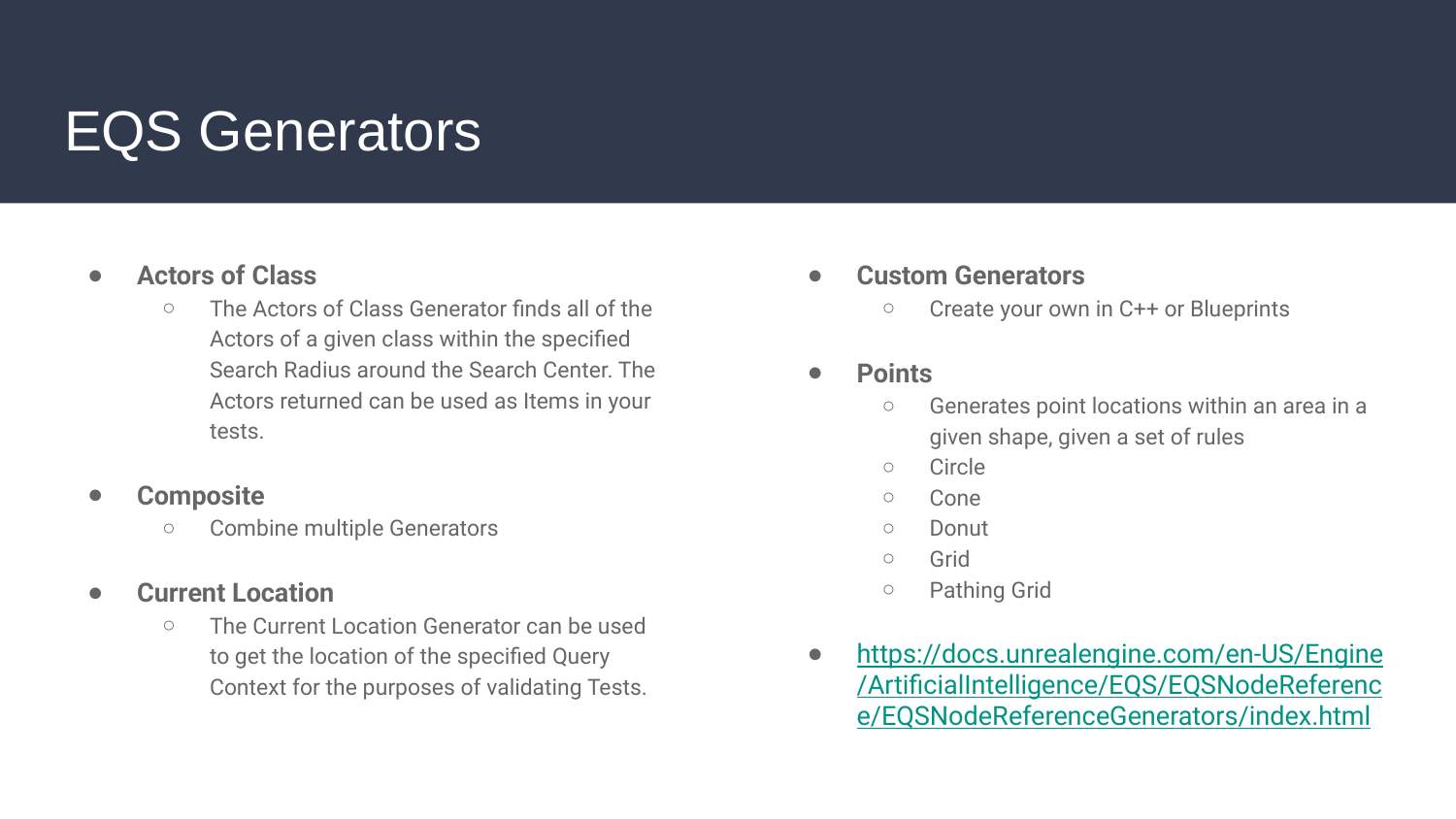

# EQS Generators
Actors of Class
The Actors of Class Generator finds all of the Actors of a given class within the specified Search Radius around the Search Center. The Actors returned can be used as Items in your tests.
Composite
Combine multiple Generators
Current Location
The Current Location Generator can be used to get the location of the specified Query Context for the purposes of validating Tests.
Custom Generators
Create your own in C++ or Blueprints
Points
Generates point locations within an area in a given shape, given a set of rules
Circle
Cone
Donut
Grid
Pathing Grid
https://docs.unrealengine.com/en-US/Engine/ArtificialIntelligence/EQS/EQSNodeReference/EQSNodeReferenceGenerators/index.html